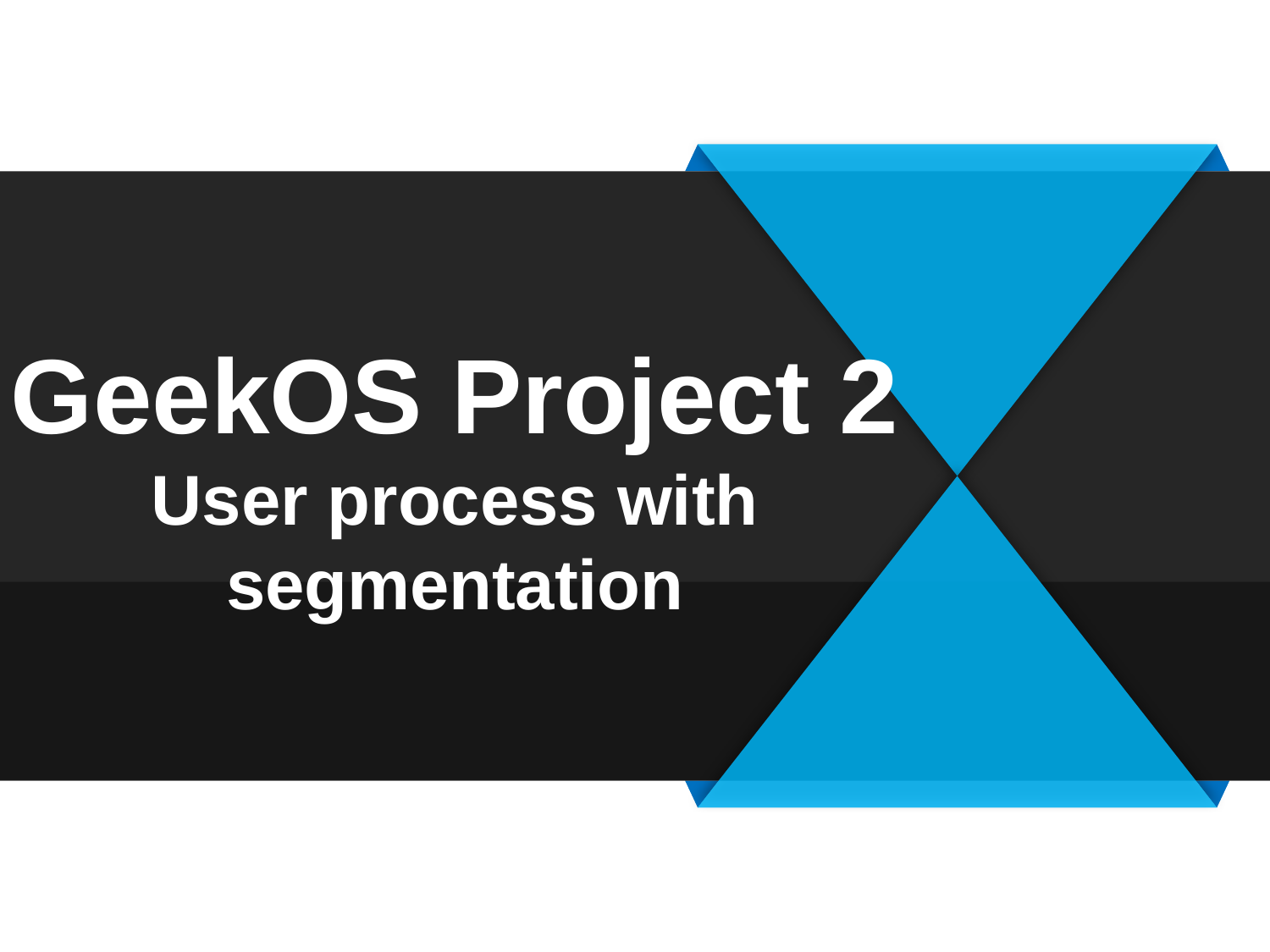

GeekOS Project 2
User process with segmentation